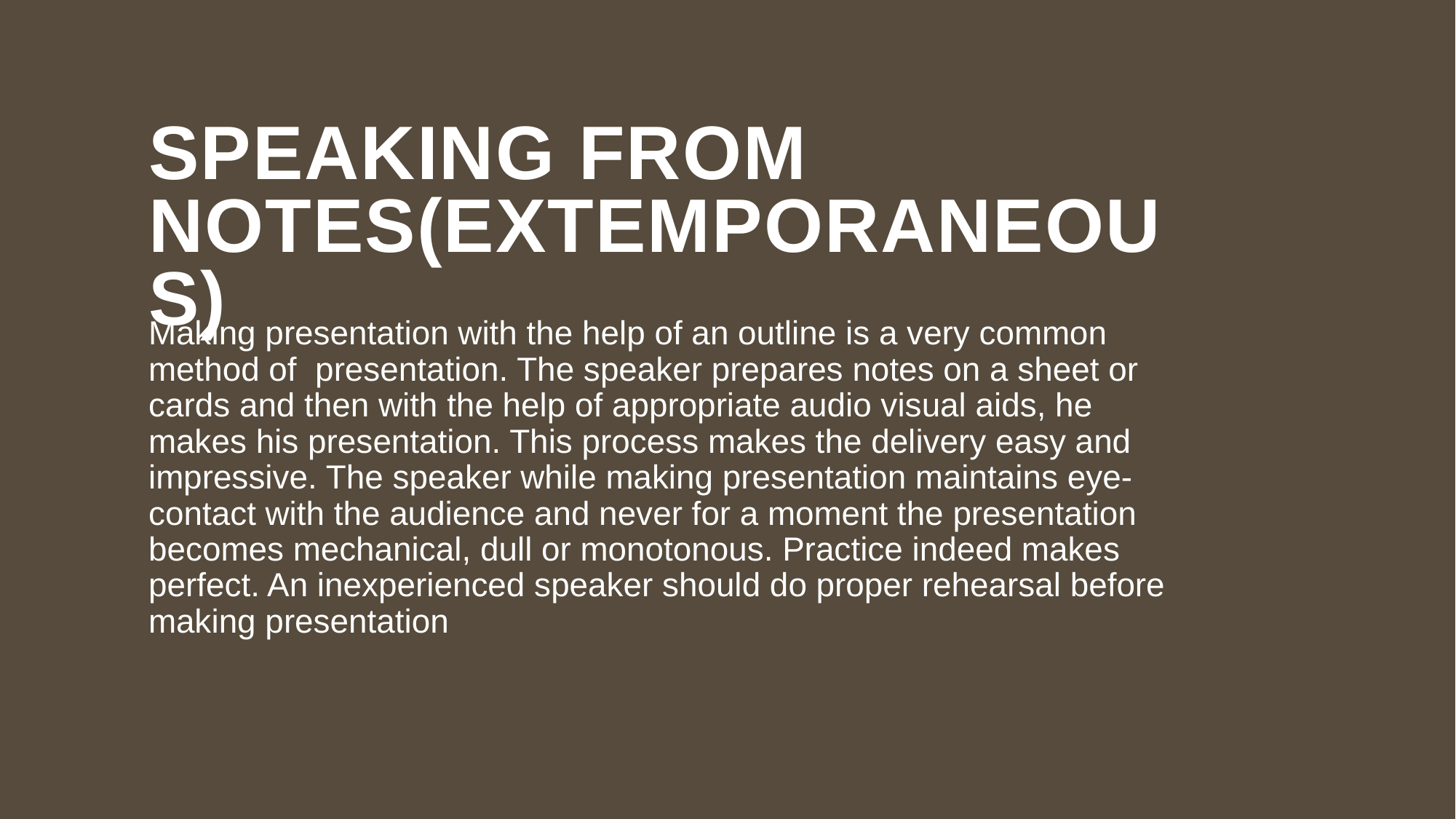

Speaking from Notes(Extemporaneous)
Making presentation with the help of an outline is a very common method of  presentation. The speaker prepares notes on a sheet or cards and then with the help of appropriate audio visual aids, he makes his presentation. This process makes the delivery easy and impressive. The speaker while making presentation maintains eye-contact with the audience and never for a moment the presentation becomes mechanical, dull or monotonous. Practice indeed makes perfect. An inexperienced speaker should do proper rehearsal before making presentation